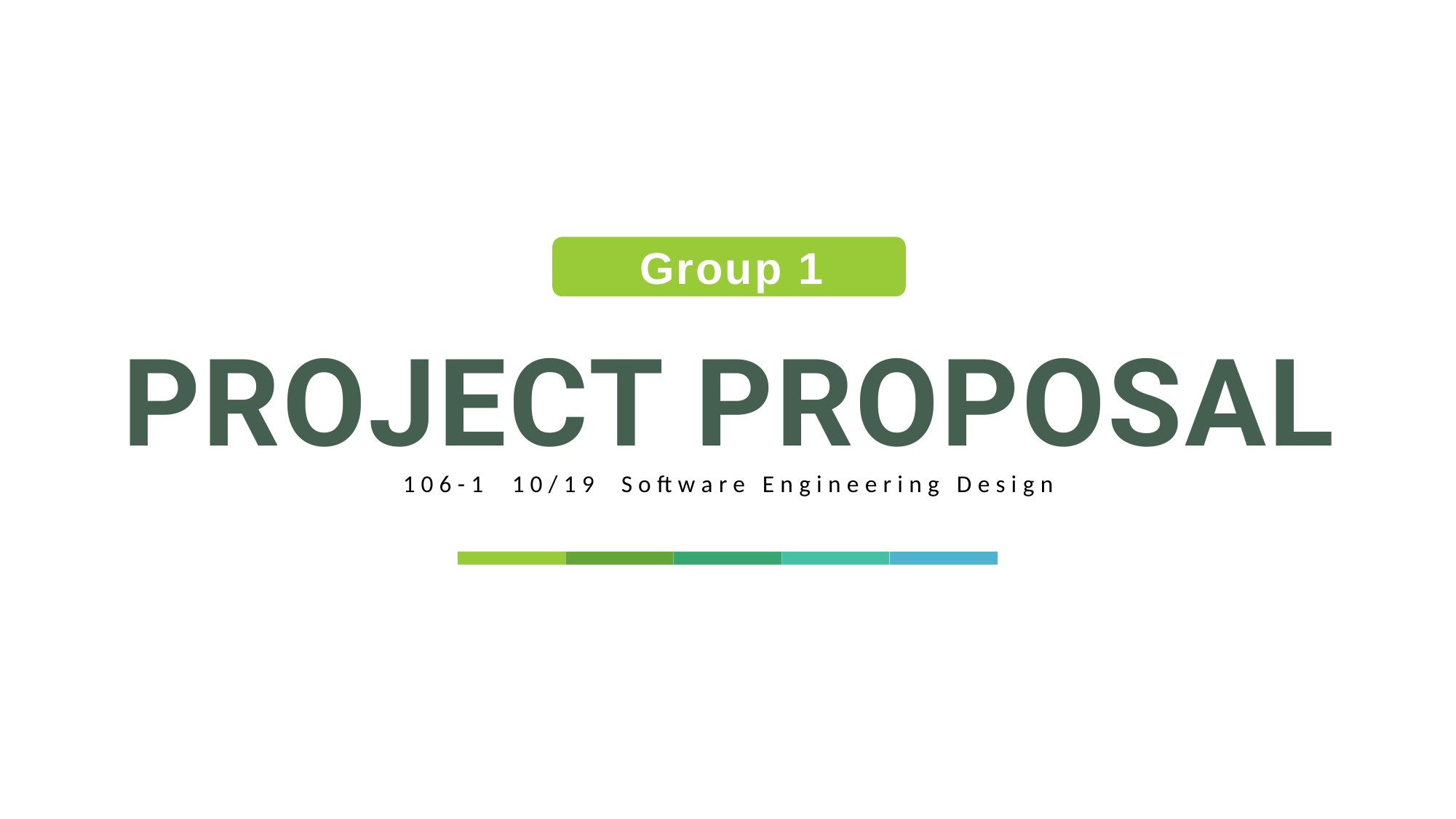

Group 1
PROJECT PROPOSAL
106-1	10/19	Software Engineering Design